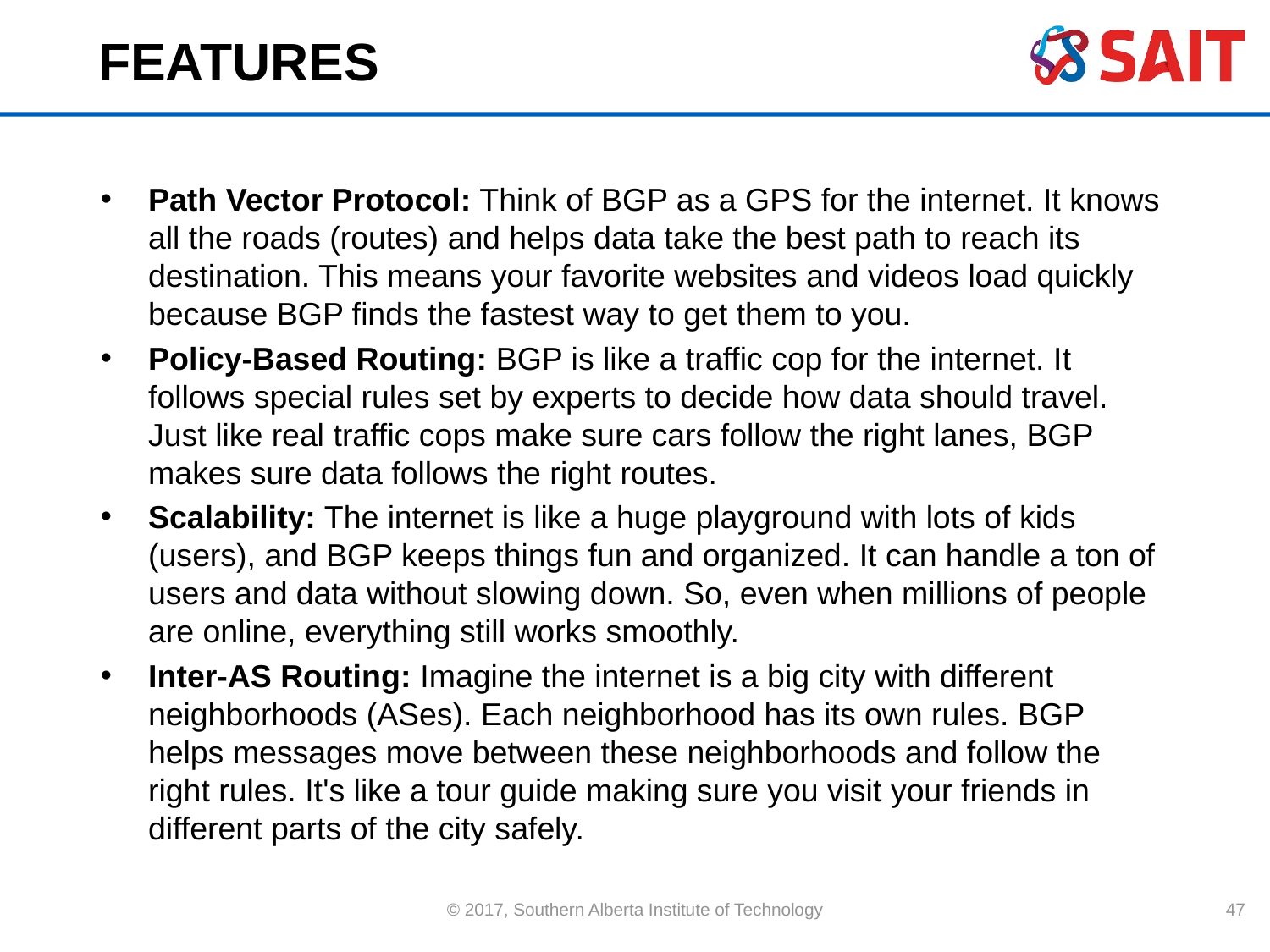

# FEATURES
Path Vector Protocol: Think of BGP as a GPS for the internet. It knows all the roads (routes) and helps data take the best path to reach its destination. This means your favorite websites and videos load quickly because BGP finds the fastest way to get them to you.
Policy-Based Routing: BGP is like a traffic cop for the internet. It follows special rules set by experts to decide how data should travel. Just like real traffic cops make sure cars follow the right lanes, BGP makes sure data follows the right routes.
Scalability: The internet is like a huge playground with lots of kids (users), and BGP keeps things fun and organized. It can handle a ton of users and data without slowing down. So, even when millions of people are online, everything still works smoothly.
Inter-AS Routing: Imagine the internet is a big city with different neighborhoods (ASes). Each neighborhood has its own rules. BGP helps messages move between these neighborhoods and follow the right rules. It's like a tour guide making sure you visit your friends in different parts of the city safely.